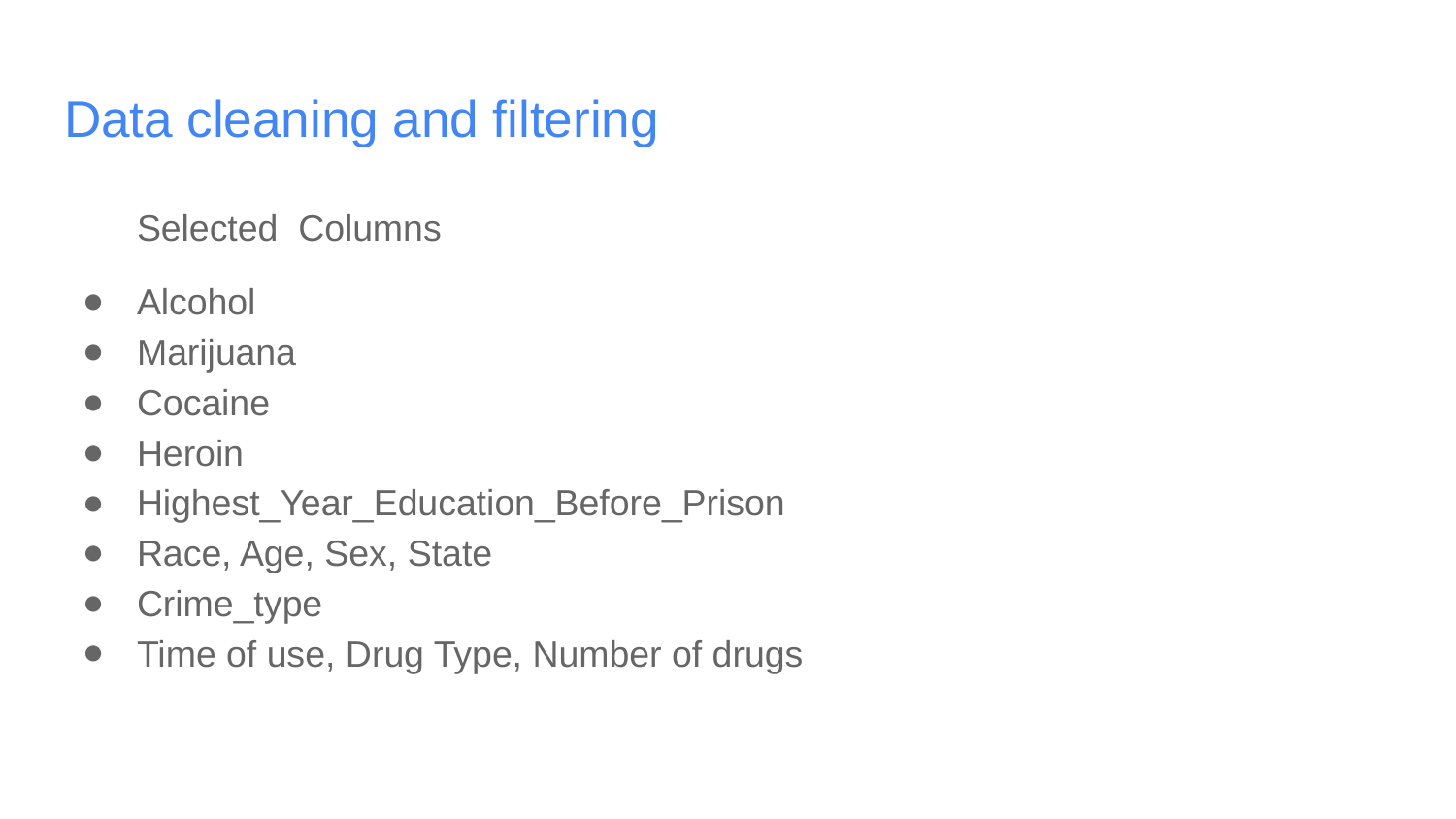

# Data cleaning and filtering
Selected  Columns
Alcohol
Marijuana
Cocaine
Heroin
Highest_Year_Education_Before_Prison
Race, Age, Sex, State
Crime_type
Time of use, Drug Type, Number of drugs